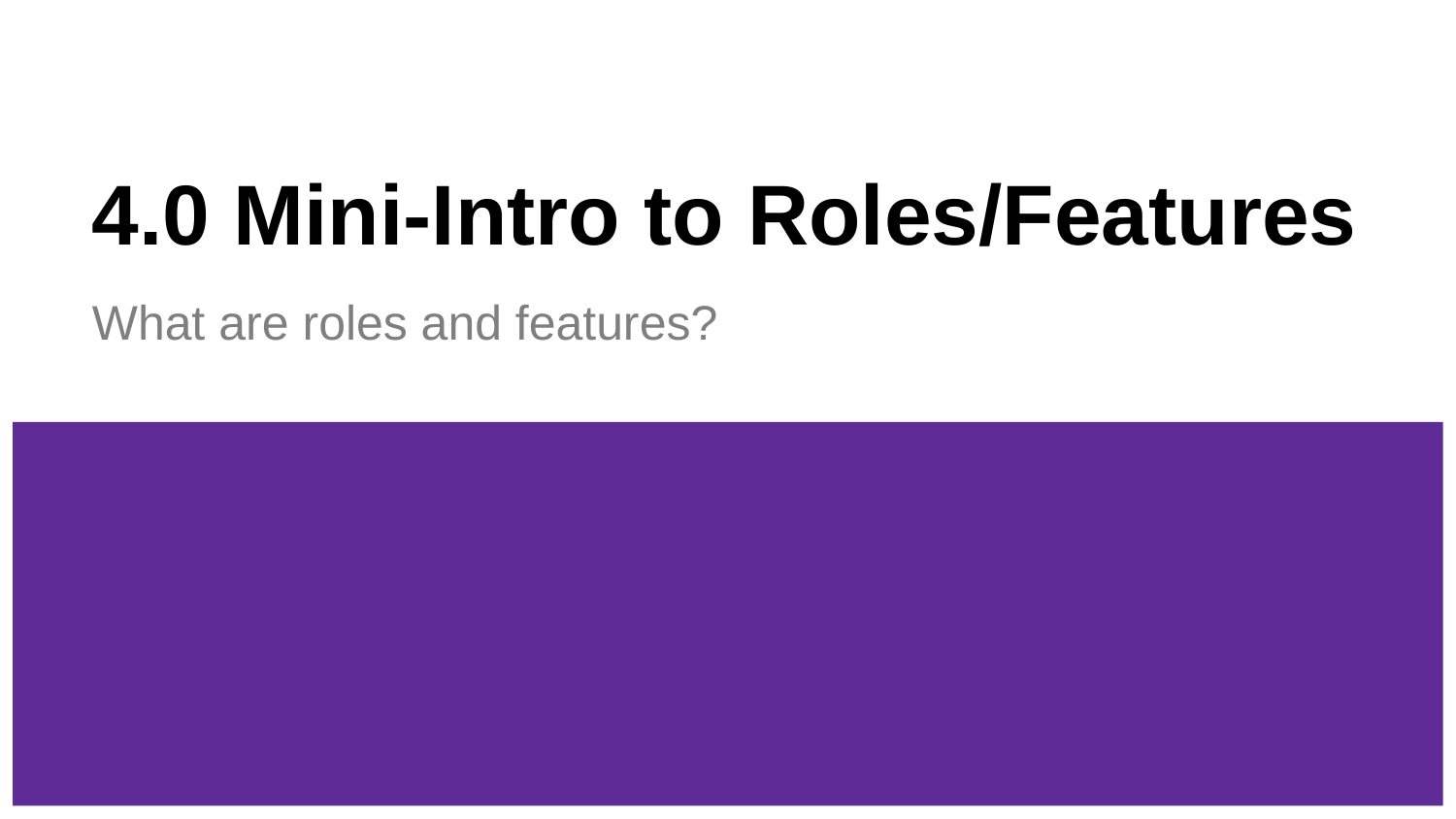

# 4.0 Mini-Intro to Roles/Features
What are roles and features?